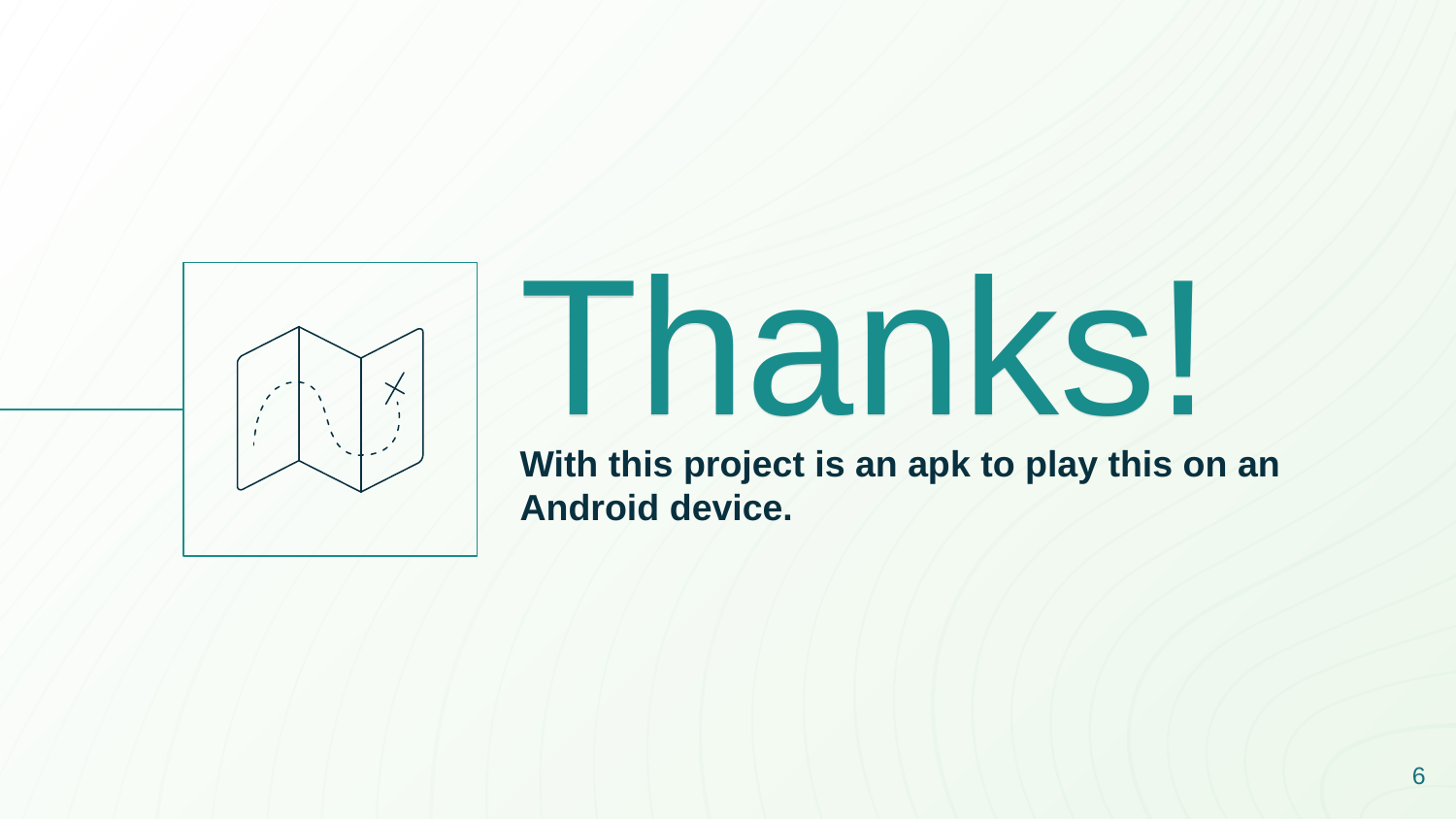

Thanks!

With this project is an apk to play this on an Android device.
6